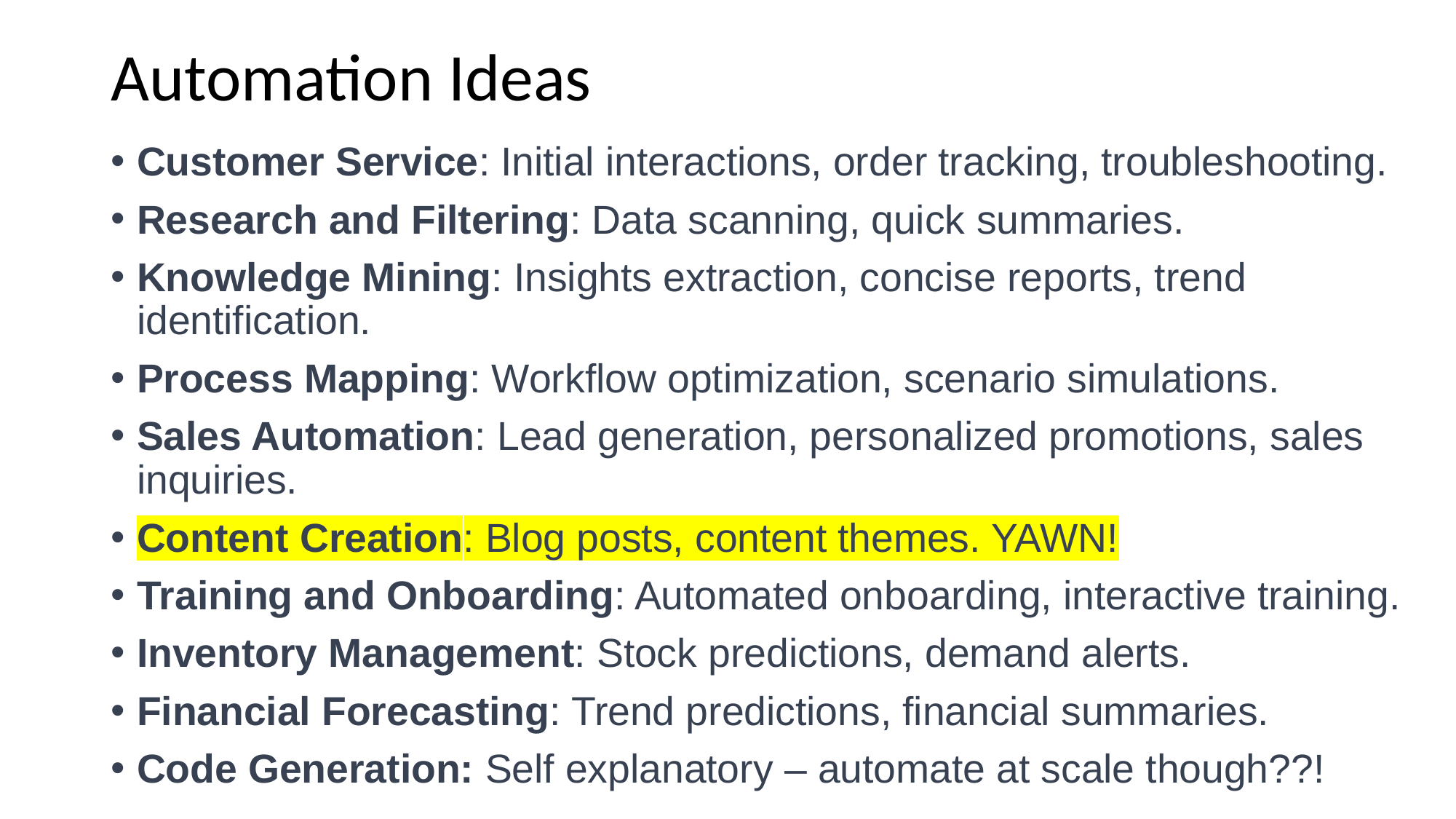

# Automation Ideas
Customer Service: Initial interactions, order tracking, troubleshooting.
Research and Filtering: Data scanning, quick summaries.
Knowledge Mining: Insights extraction, concise reports, trend identification.
Process Mapping: Workflow optimization, scenario simulations.
Sales Automation: Lead generation, personalized promotions, sales inquiries.
Content Creation: Blog posts, content themes. YAWN!
Training and Onboarding: Automated onboarding, interactive training.
Inventory Management: Stock predictions, demand alerts.
Financial Forecasting: Trend predictions, financial summaries.
Code Generation: Self explanatory – automate at scale though??!